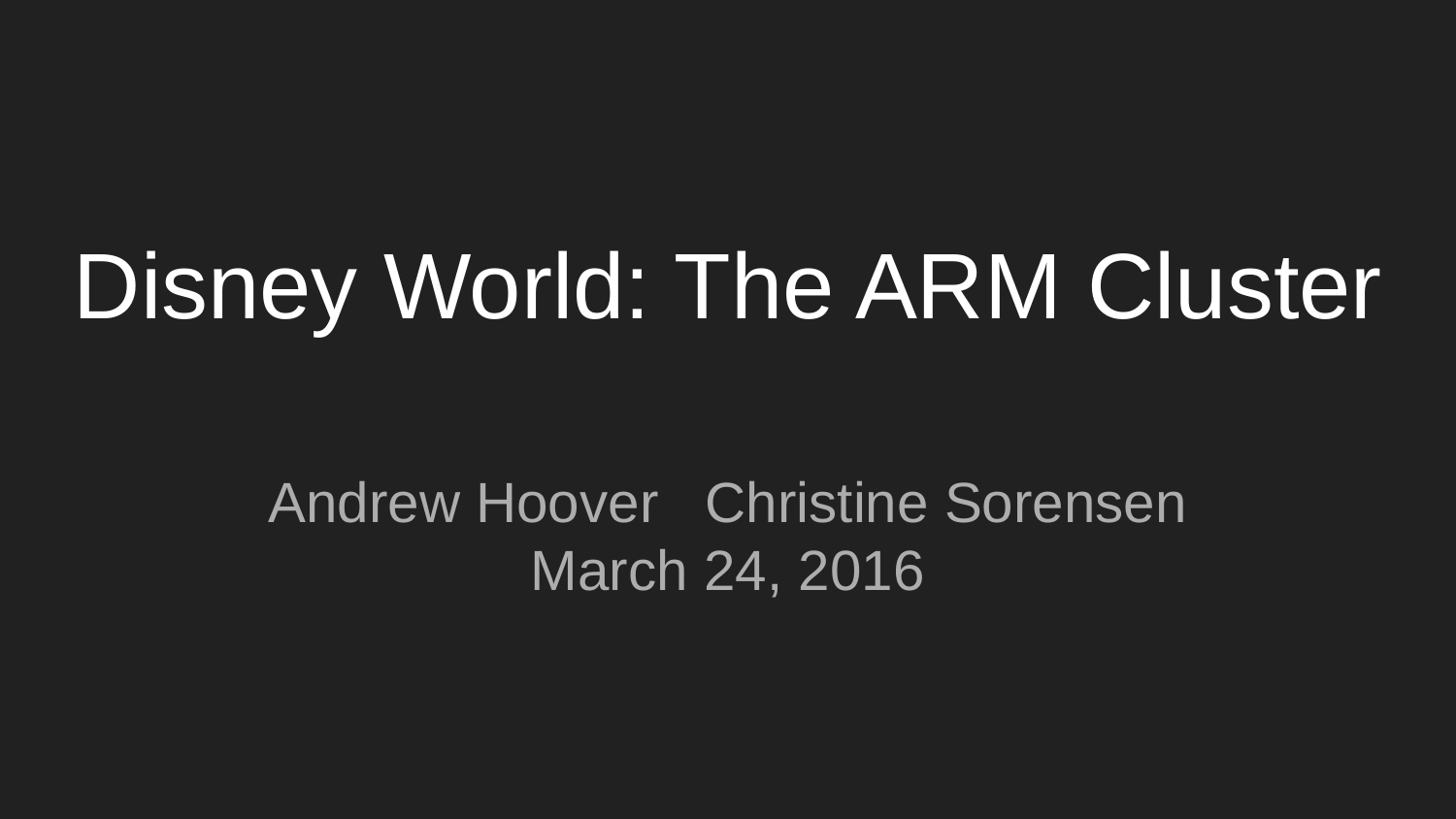

# Disney World: The ARM Cluster
Andrew Hoover	Christine Sorensen
March 24, 2016